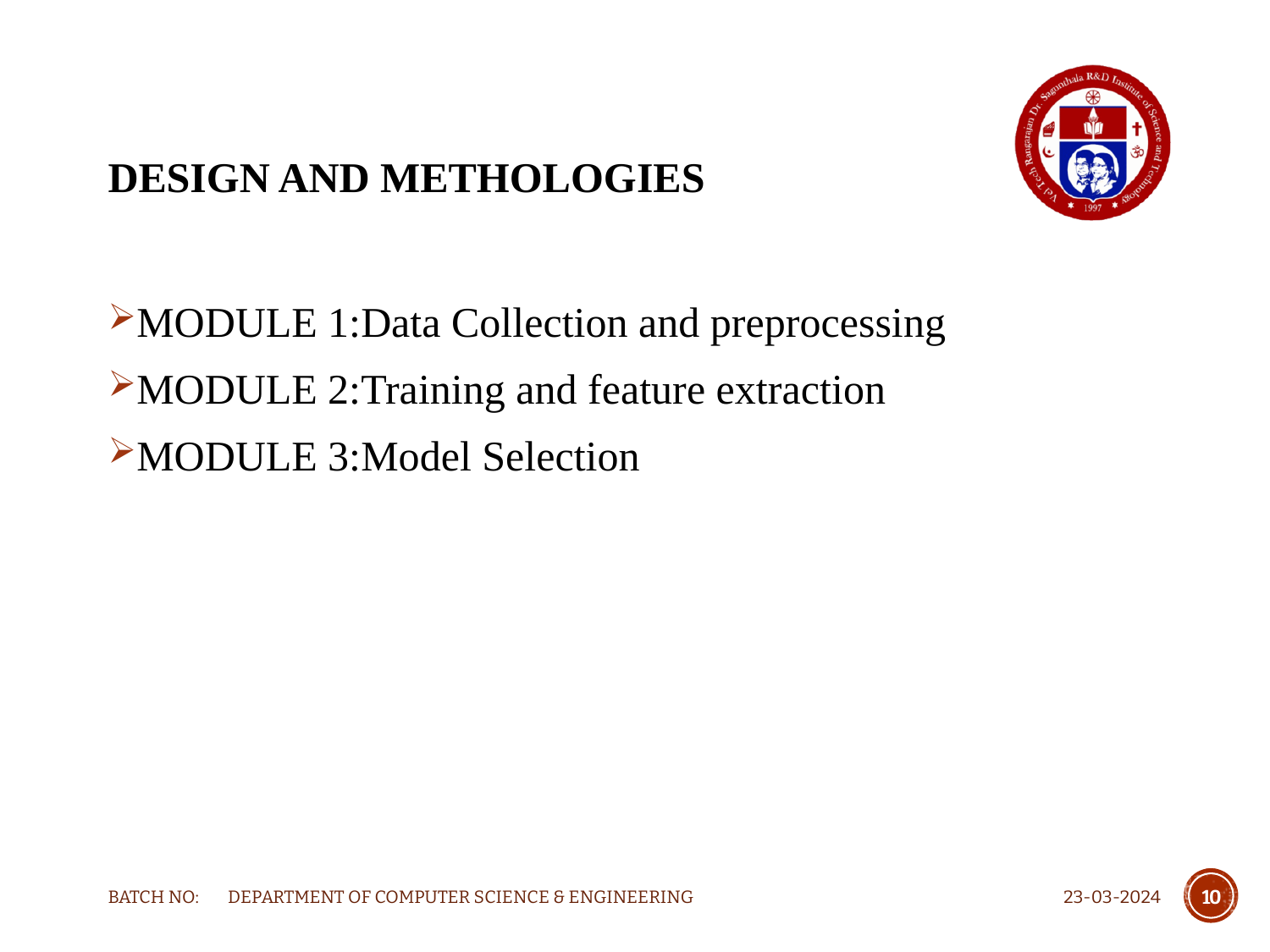

# DESIGN AND METHOLOGIES
MODULE 1:Data Collection and preprocessing
MODULE 2:Training and feature extraction
MODULE 3:Model Selection

BATCH NO:        DEPARTMENT OF COMPUTER SCIENCE & ENGINEERING
23-03-2024
10